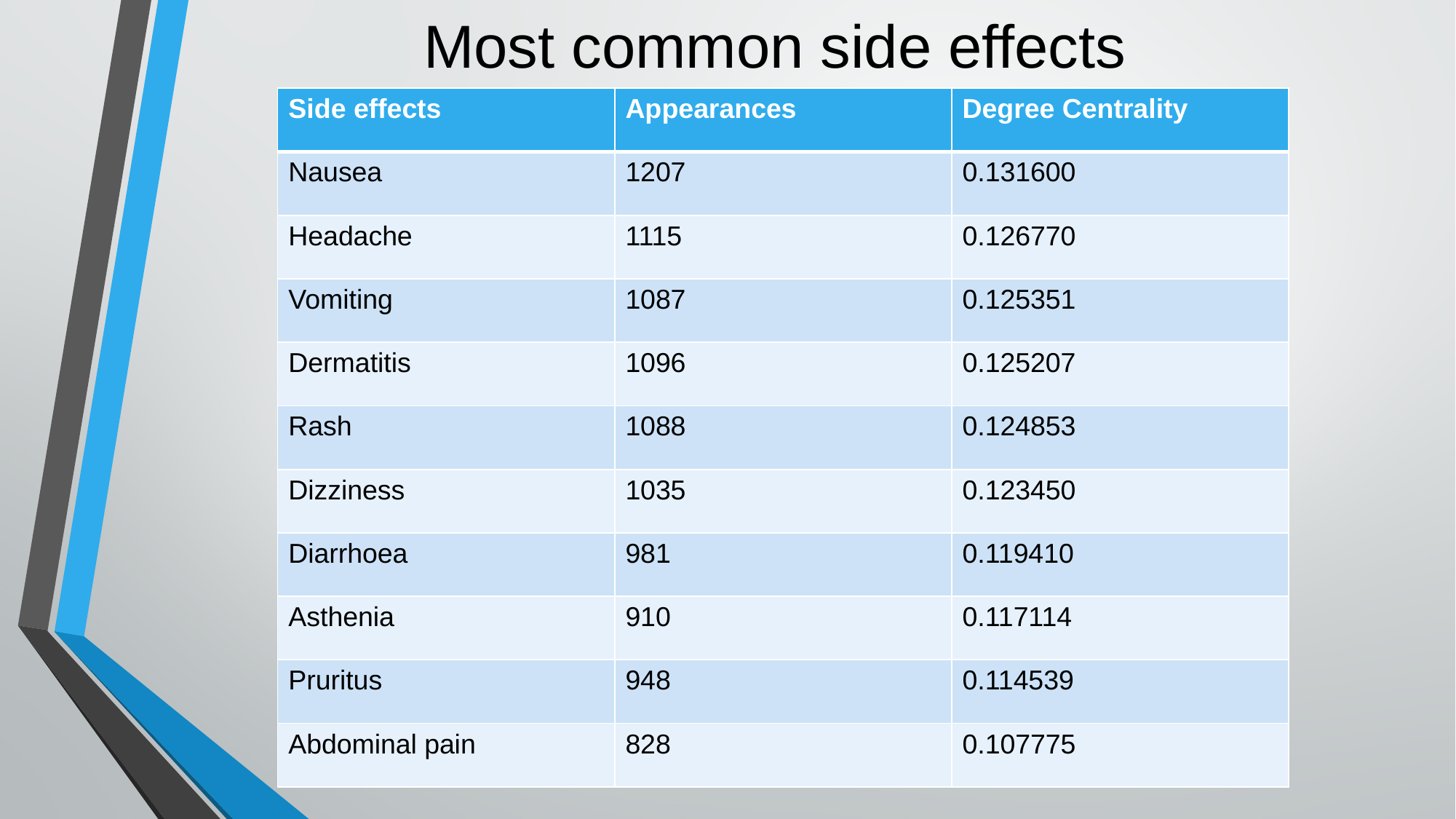

# Most common side effects
| Side effects | Appearances | Degree Centrality |
| --- | --- | --- |
| Nausea | 1207 | 0.131600 |
| Headache | 1115 | 0.126770 |
| Vomiting | 1087 | 0.125351 |
| Dermatitis | 1096 | 0.125207 |
| Rash | 1088 | 0.124853 |
| Dizziness | 1035 | 0.123450 |
| Diarrhoea | 981 | 0.119410 |
| Asthenia | 910 | 0.117114 |
| Pruritus | 948 | 0.114539 |
| Abdominal pain | 828 | 0.107775 |